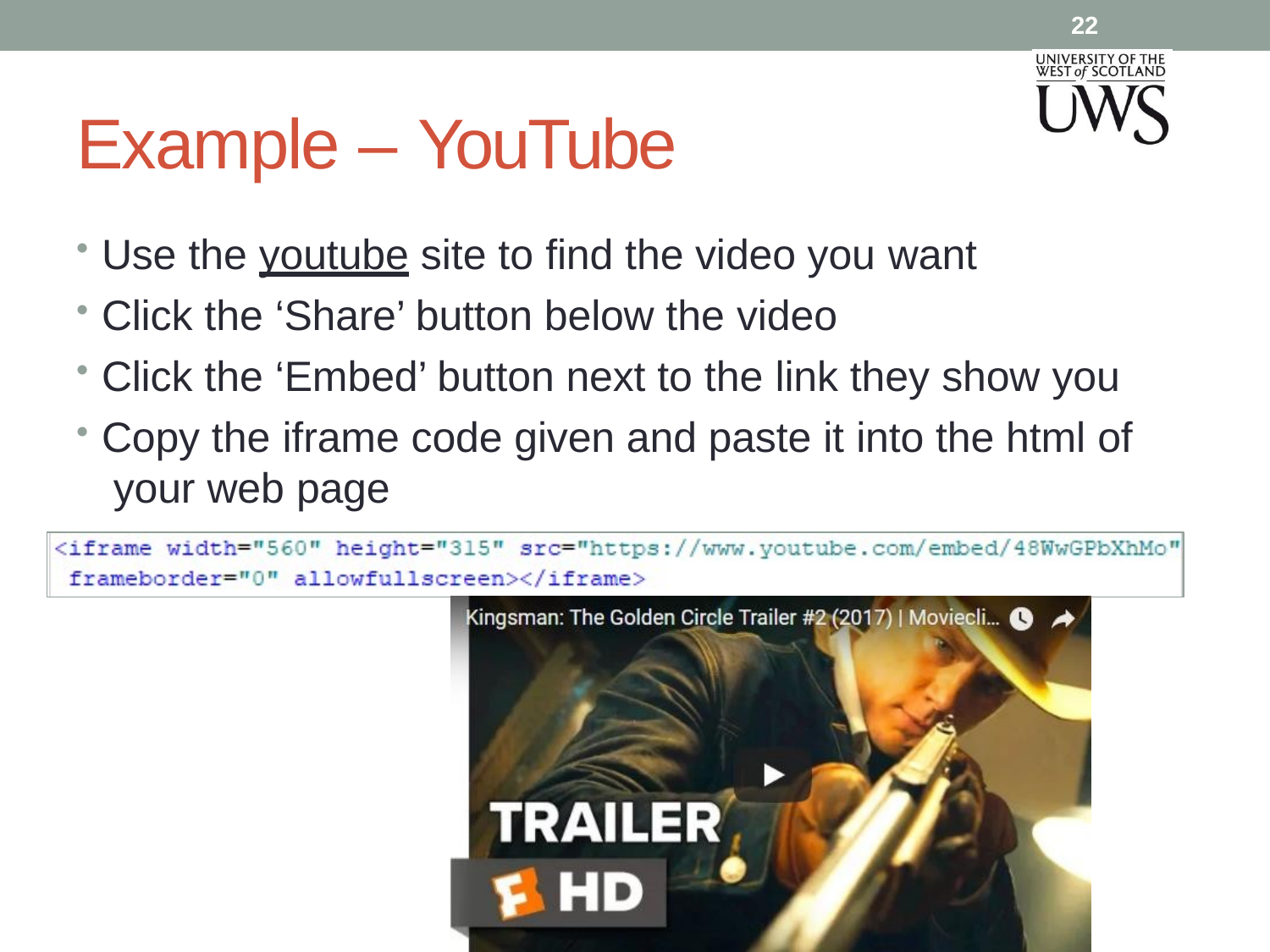

22
# Example – YouTube
Use the youtube site to find the video you want
Click the ‘Share’ button below the video
Click the ‘Embed’ button next to the link they show you
Copy the iframe code given and paste it into the html of  your web page